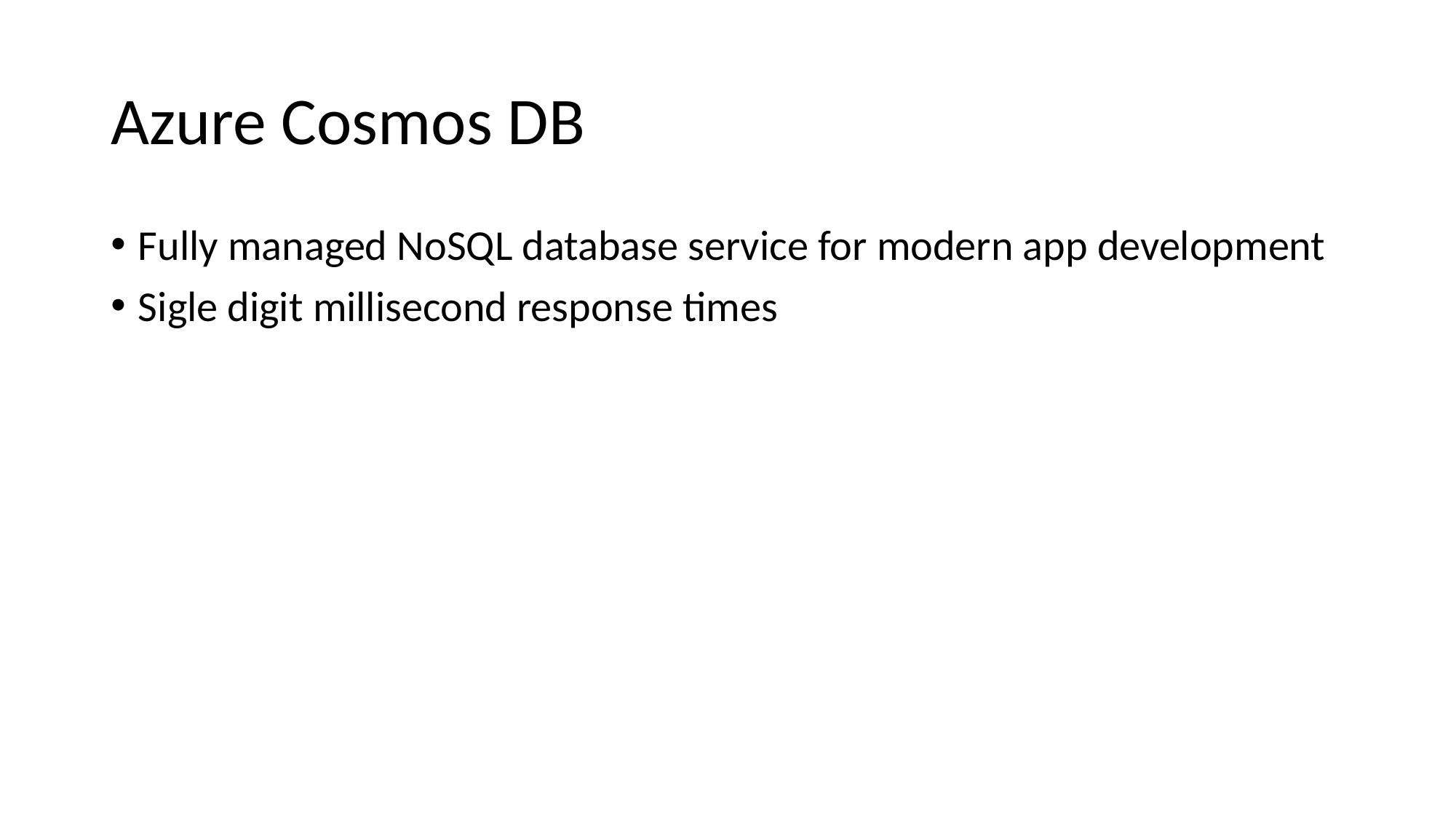

# Azure Cosmos DB
Fully managed NoSQL database service for modern app development
Sigle digit millisecond response times